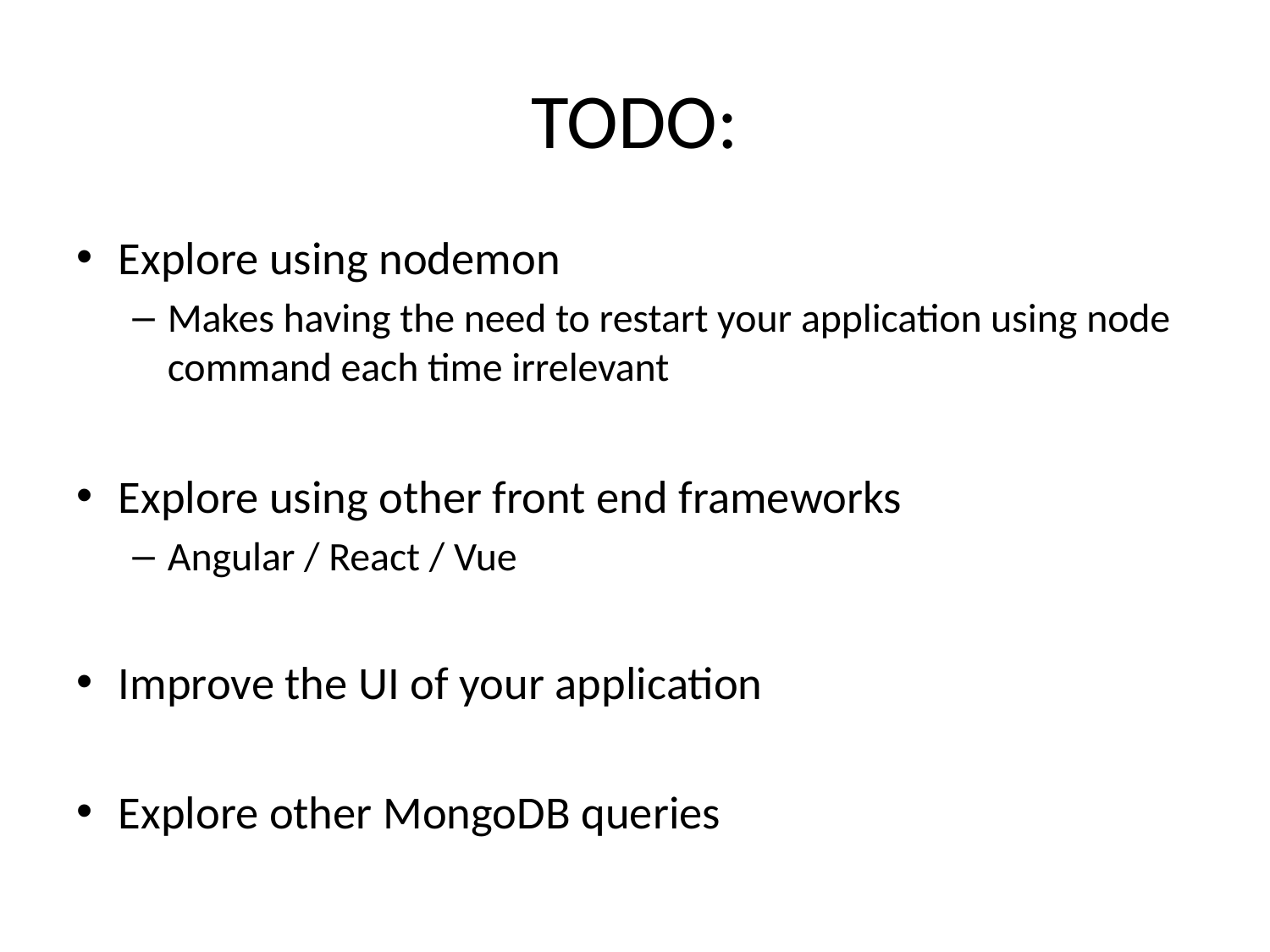

# TODO:
Explore using nodemon
Makes having the need to restart your application using node command each time irrelevant

Explore using other front end frameworks
Angular / React / Vue

Improve the UI of your application

Explore other MongoDB queries